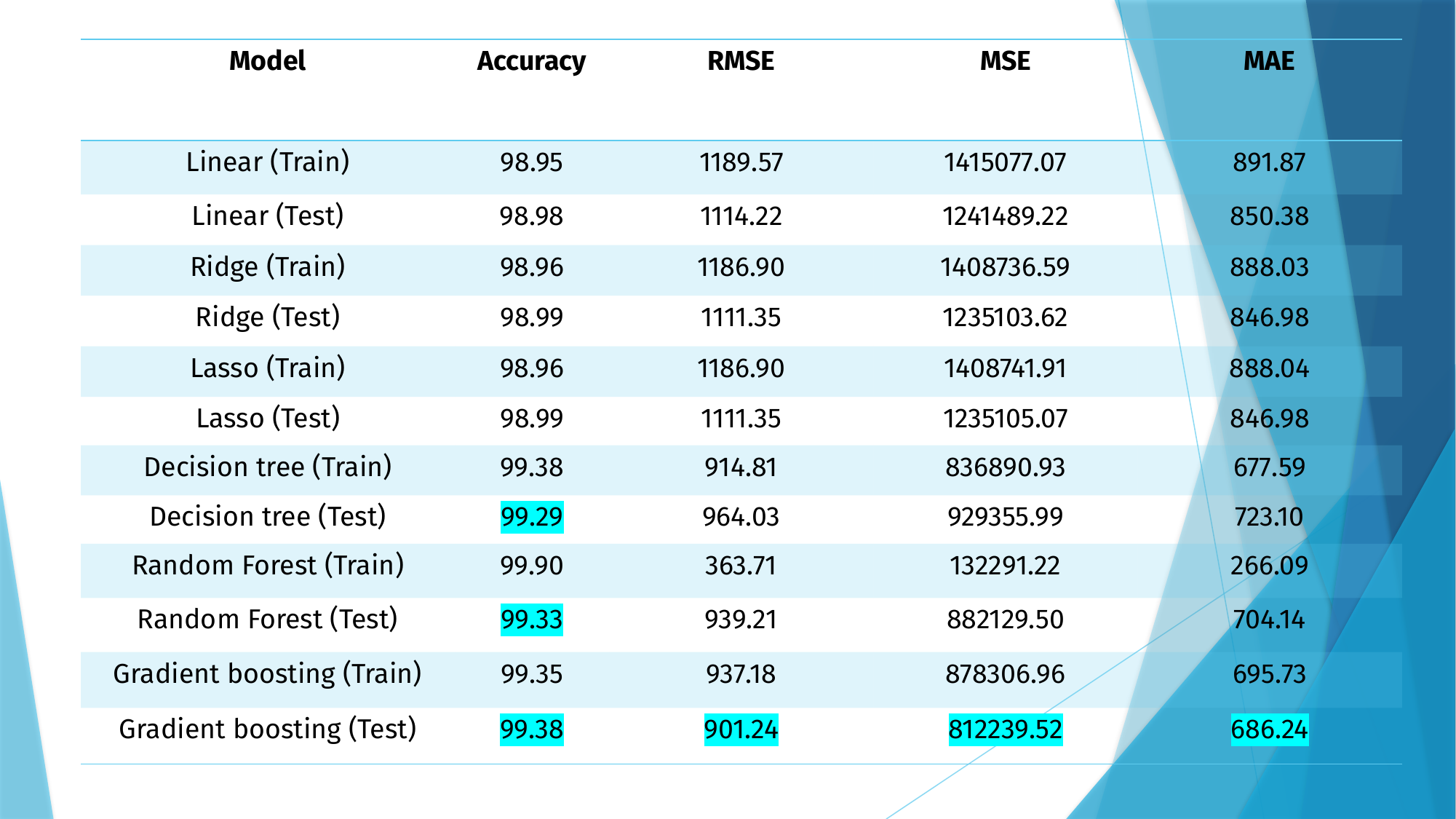

| Model | Accuracy | RMSE | MSE | MAE |
| --- | --- | --- | --- | --- |
| Linear (Train) | 98.95 | 1189.57 | 1415077.07 | 891.87 |
| Linear (Test) | 98.98 | 1114.22 | 1241489.22 | 850.38 |
| Ridge (Train) | 98.96 | 1186.90 | 1408736.59 | 888.03 |
| Ridge (Test) | 98.99 | 1111.35 | 1235103.62 | 846.98 |
| Lasso (Train) | 98.96 | 1186.90 | 1408741.91 | 888.04 |
| Lasso (Test) | 98.99 | 1111.35 | 1235105.07 | 846.98 |
| Decision tree (Train) | 99.38 | 914.81 | 836890.93 | 677.59 |
| Decision tree (Test) | 99.29 | 964.03 | 929355.99 | 723.10 |
| Random Forest (Train) | 99.90 | 363.71 | 132291.22 | 266.09 |
| Random Forest (Test) | 99.33 | 939.21 | 882129.50 | 704.14 |
| Gradient boosting (Train) | 99.35 | 937.18 | 878306.96 | 695.73 |
| Gradient boosting (Test) | 99.38 | 901.24 | 812239.52 | 686.24 |